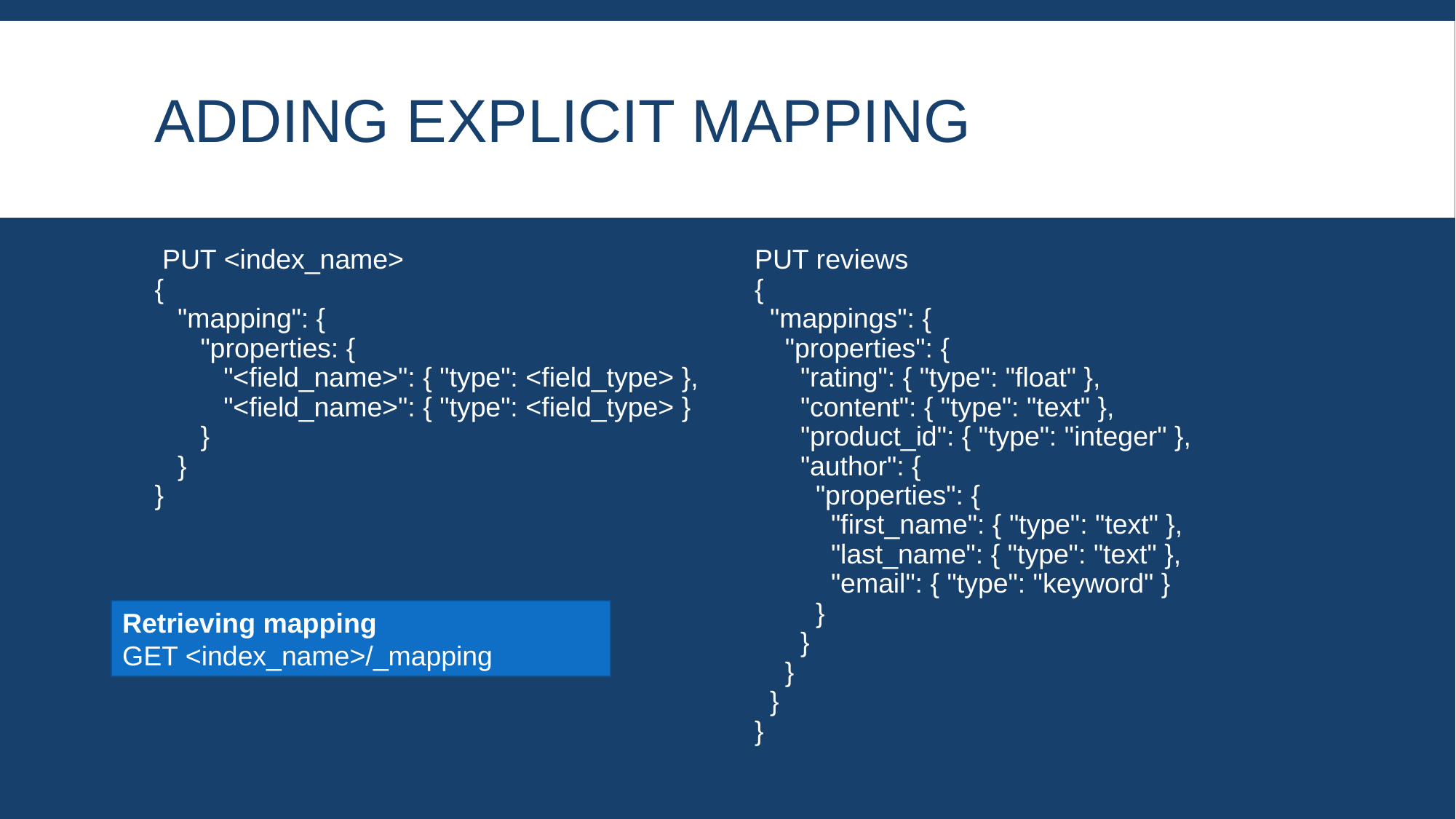

# Adding explicit mapping
 PUT <index_name>
{
   "mapping": {
      "properties: {
         "<field_name>": { "type": <field_type> },
         "<field_name>": { "type": <field_type> }
      }
   }
}
PUT reviews
{
  "mappings": {
    "properties": {
      "rating": { "type": "float" },
      "content": { "type": "text" },
      "product_id": { "type": "integer" },
      "author": {
        "properties": {
          "first_name": { "type": "text" },
          "last_name": { "type": "text" },
          "email": { "type": "keyword" }
        }
      }
    }
  }
}

Retrieving mapping
GET <index_name>/_mapping